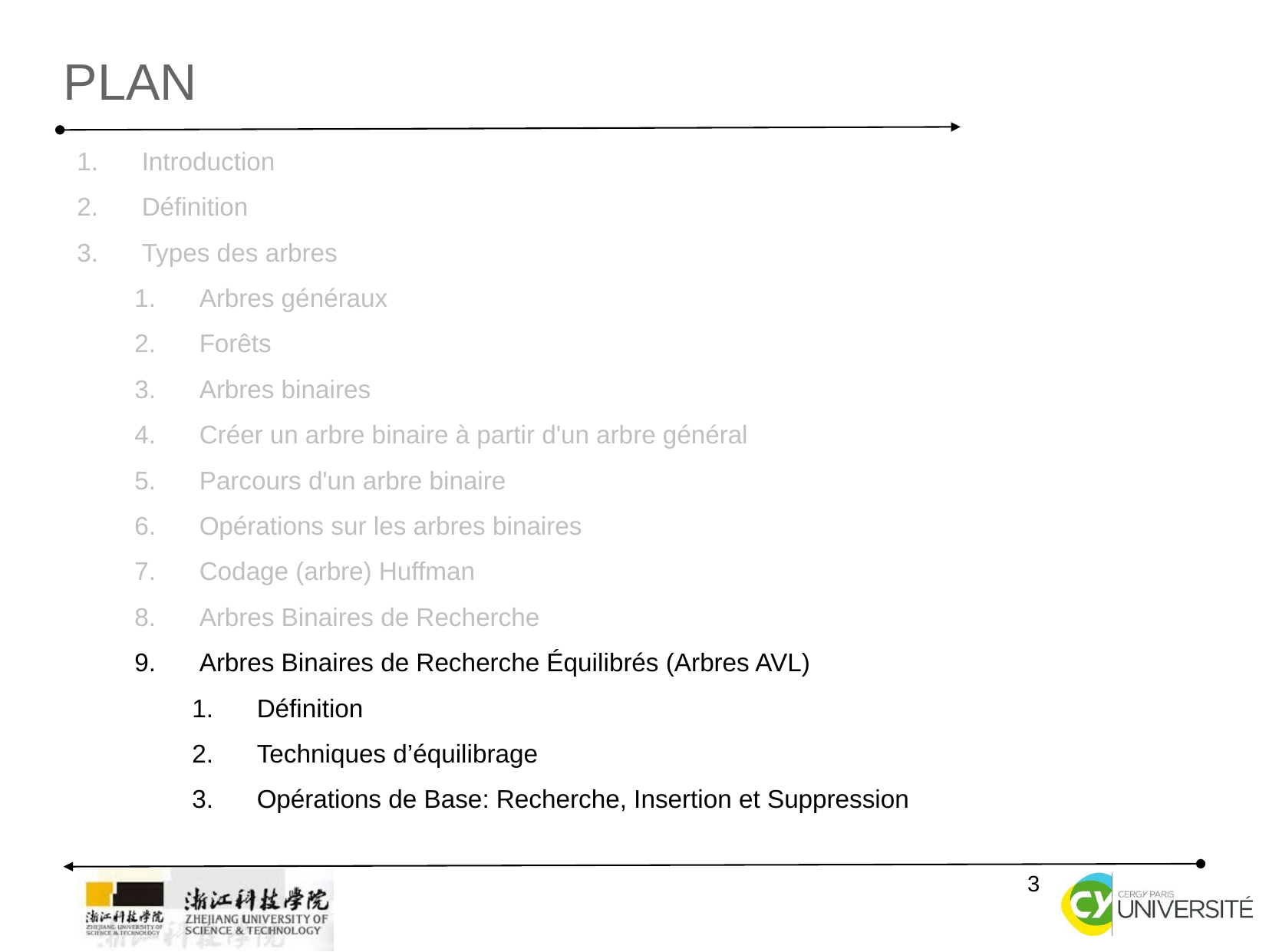

Plan
Introduction
Définition
Types des arbres
Arbres généraux
Forêts
Arbres binaires
Créer un arbre binaire à partir d'un arbre général
Parcours d'un arbre binaire
Opérations sur les arbres binaires
Codage (arbre) Huffman
Arbres Binaires de Recherche
Arbres Binaires de Recherche Équilibrés (Arbres AVL)
Définition
Techniques d’équilibrage
Opérations de Base: Recherche, Insertion et Suppression